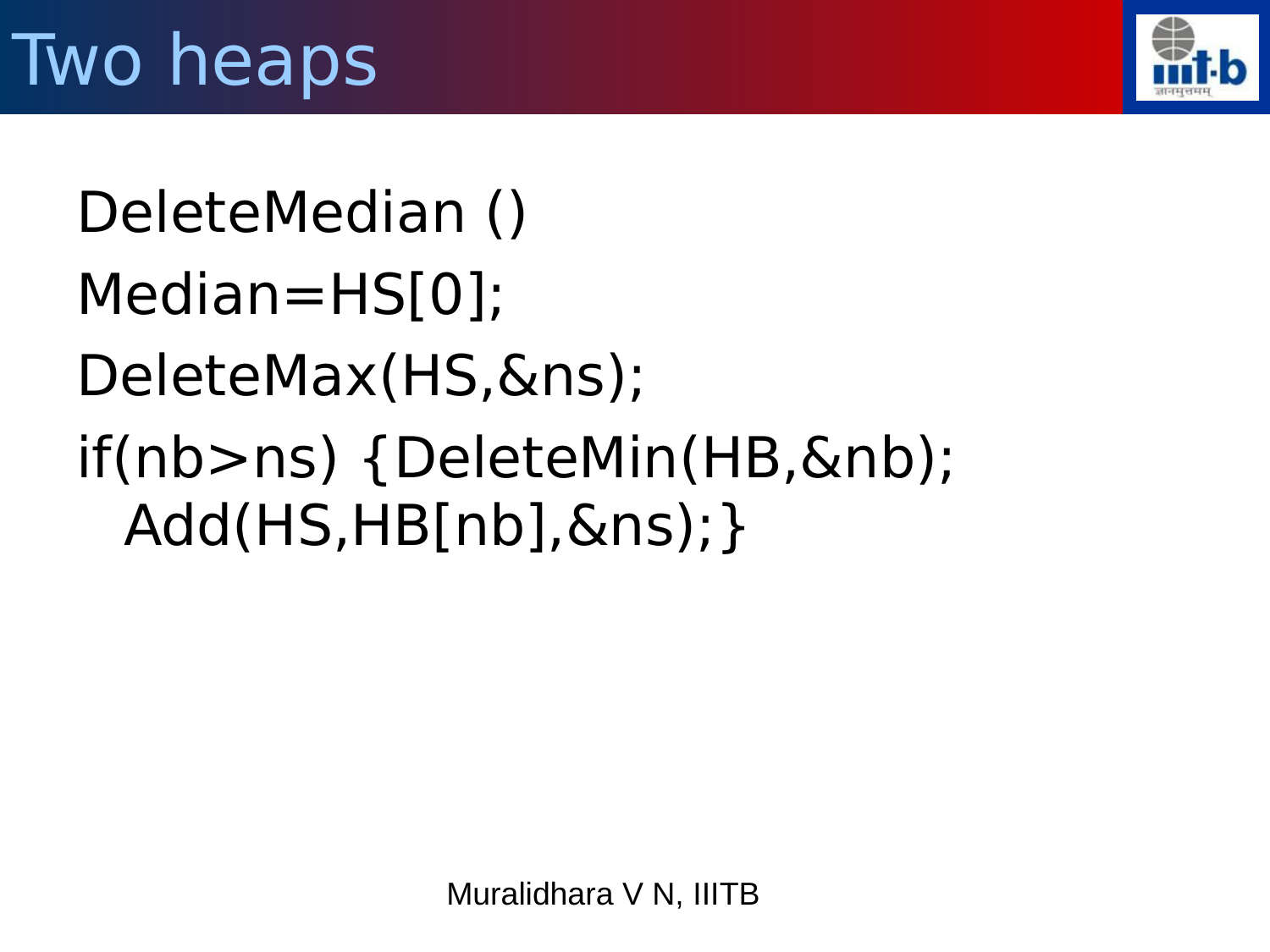

Two heaps
DeleteMedian ()
Median=HS[0];
DeleteMax(HS,&ns);
if(nb>ns) {DeleteMin(HB,&nb); Add(HS,HB[nb],&ns);}

Muralidhara V N, IIITB